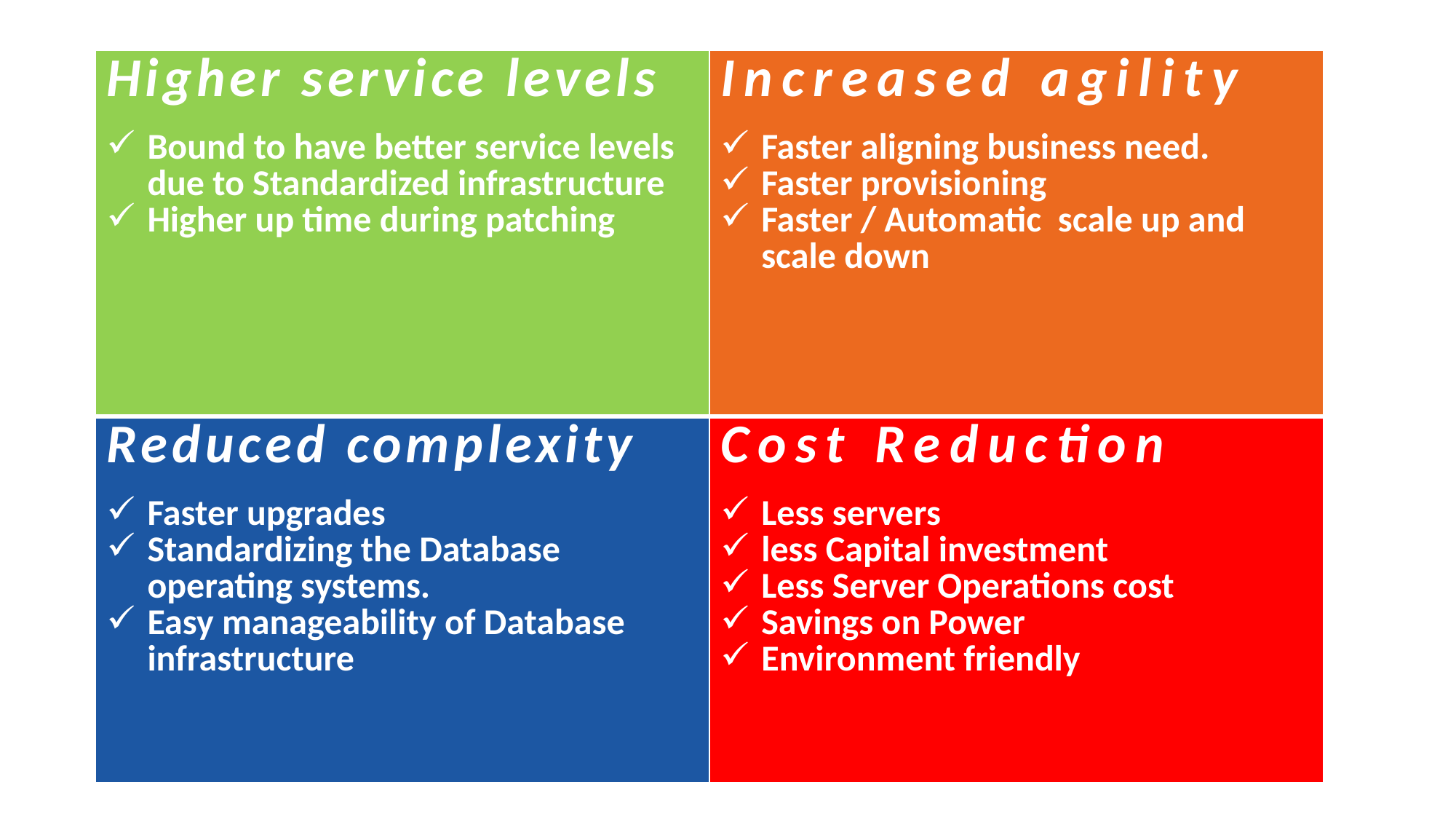

| Higher service levels Bound to have better service levels due to Standardized infrastructure Higher up time during patching | Increased agility Faster aligning business need. Faster provisioning Faster / Automatic scale up and scale down |
| --- | --- |
| Reduced complexity Faster upgrades Standardizing the Database operating systems. Easy manageability of Database infrastructure | Cost Reduction Less servers less Capital investment Less Server Operations cost Savings on Power Environment friendly |